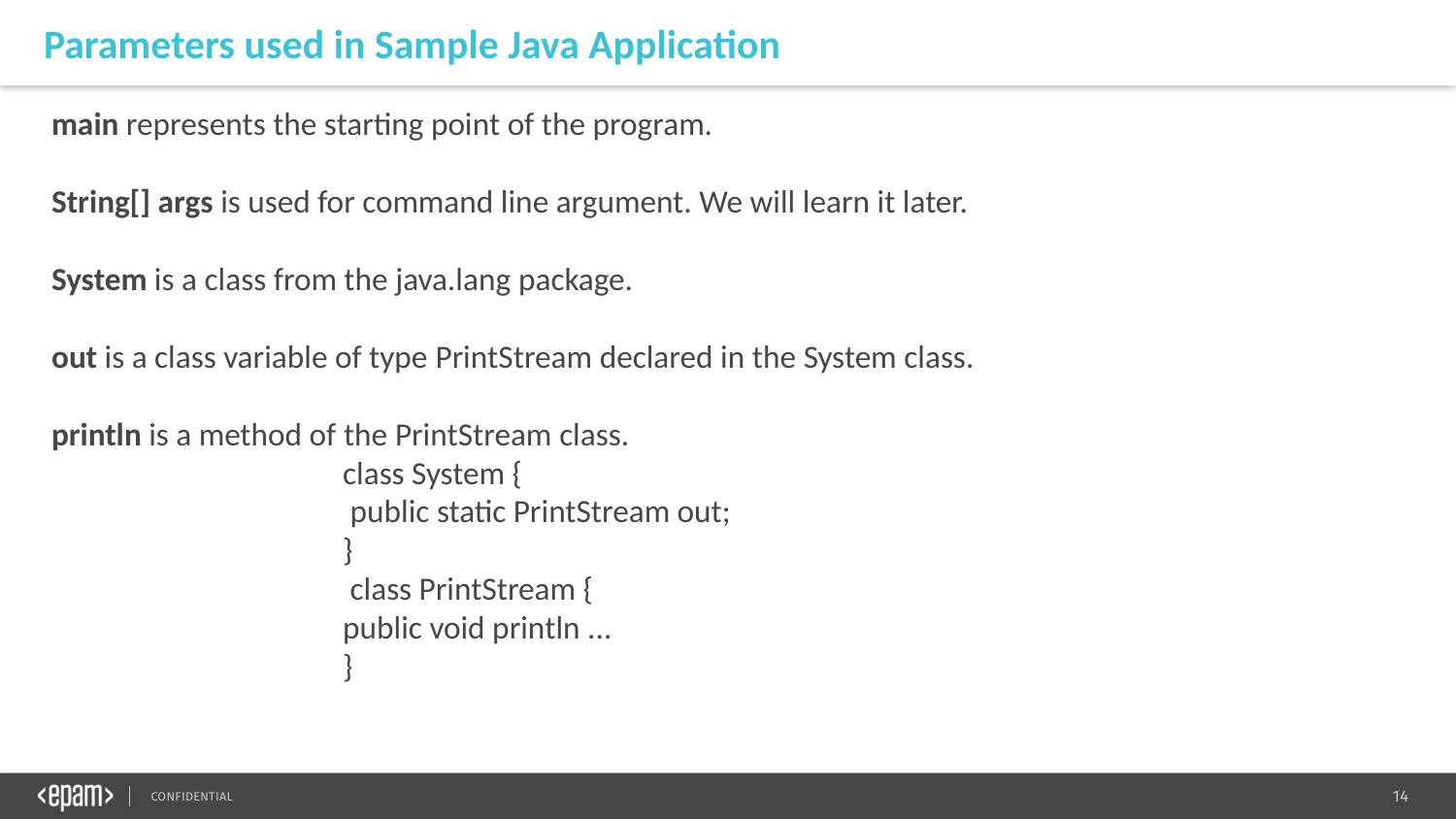

Parameters used in Sample Java Application
main represents the starting point of the program.

String[] args is used for command line argument. We will learn it later.

System is a class from the java.lang package.
out is a class variable of type PrintStream declared in the System class.
println is a method of the PrintStream class.
class System {
 public static PrintStream out;
}
 class PrintStream {
public void println ...
}